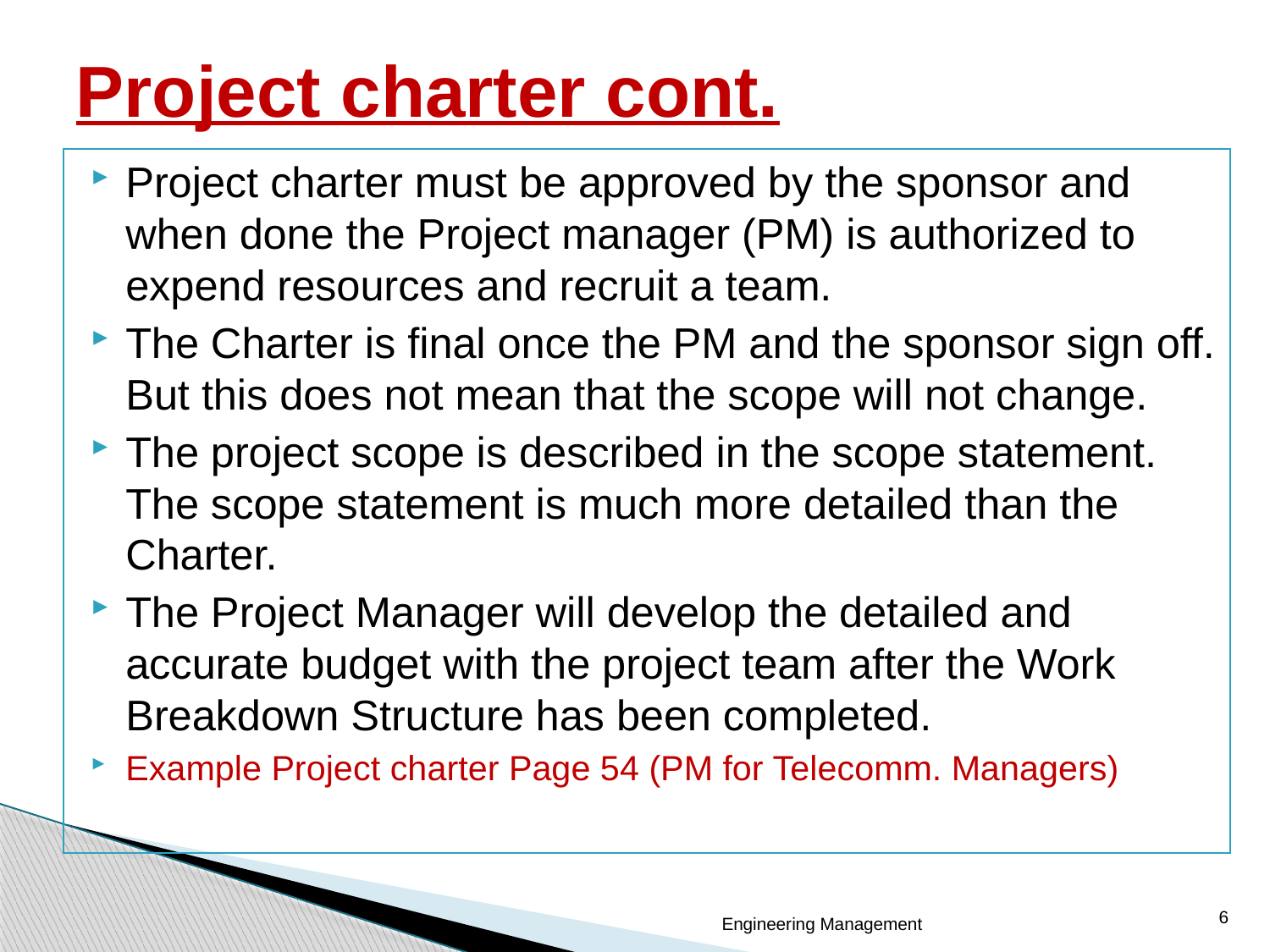

# Project charter cont.
Project charter must be approved by the sponsor and when done the Project manager (PM) is authorized to expend resources and recruit a team.
The Charter is final once the PM and the sponsor sign off. But this does not mean that the scope will not change.
The project scope is described in the scope statement. The scope statement is much more detailed than the Charter.
The Project Manager will develop the detailed and accurate budget with the project team after the Work Breakdown Structure has been completed.
Example Project charter Page 54 (PM for Telecomm. Managers)
6
Engineering Management